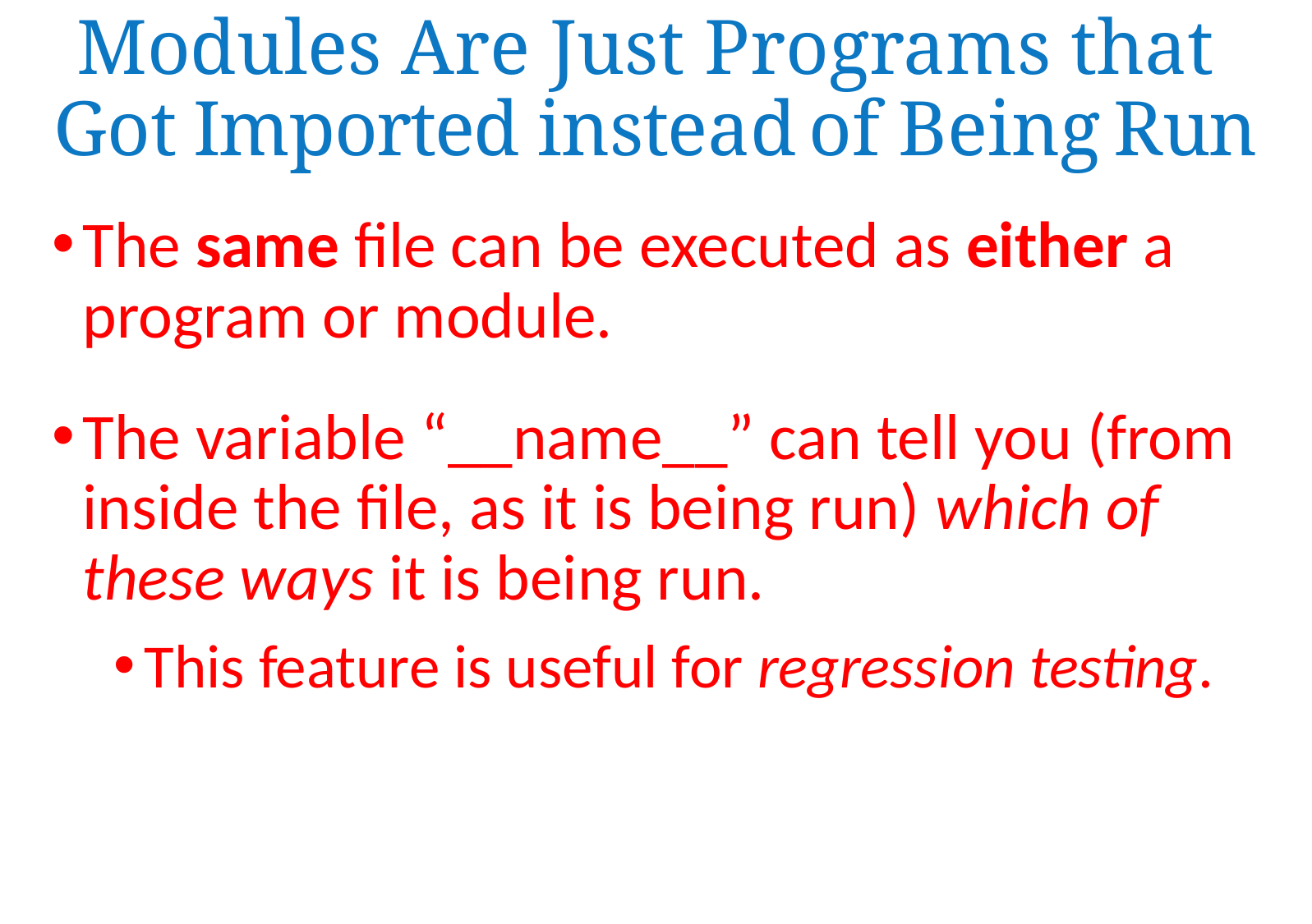

Modules Are Just Programs that
Got Imported instead of Being Run
The same file can be executed as either a program or module.
The variable “__name__” can tell you (from inside the file, as it is being run) which of these ways it is being run.
This feature is useful for regression testing.